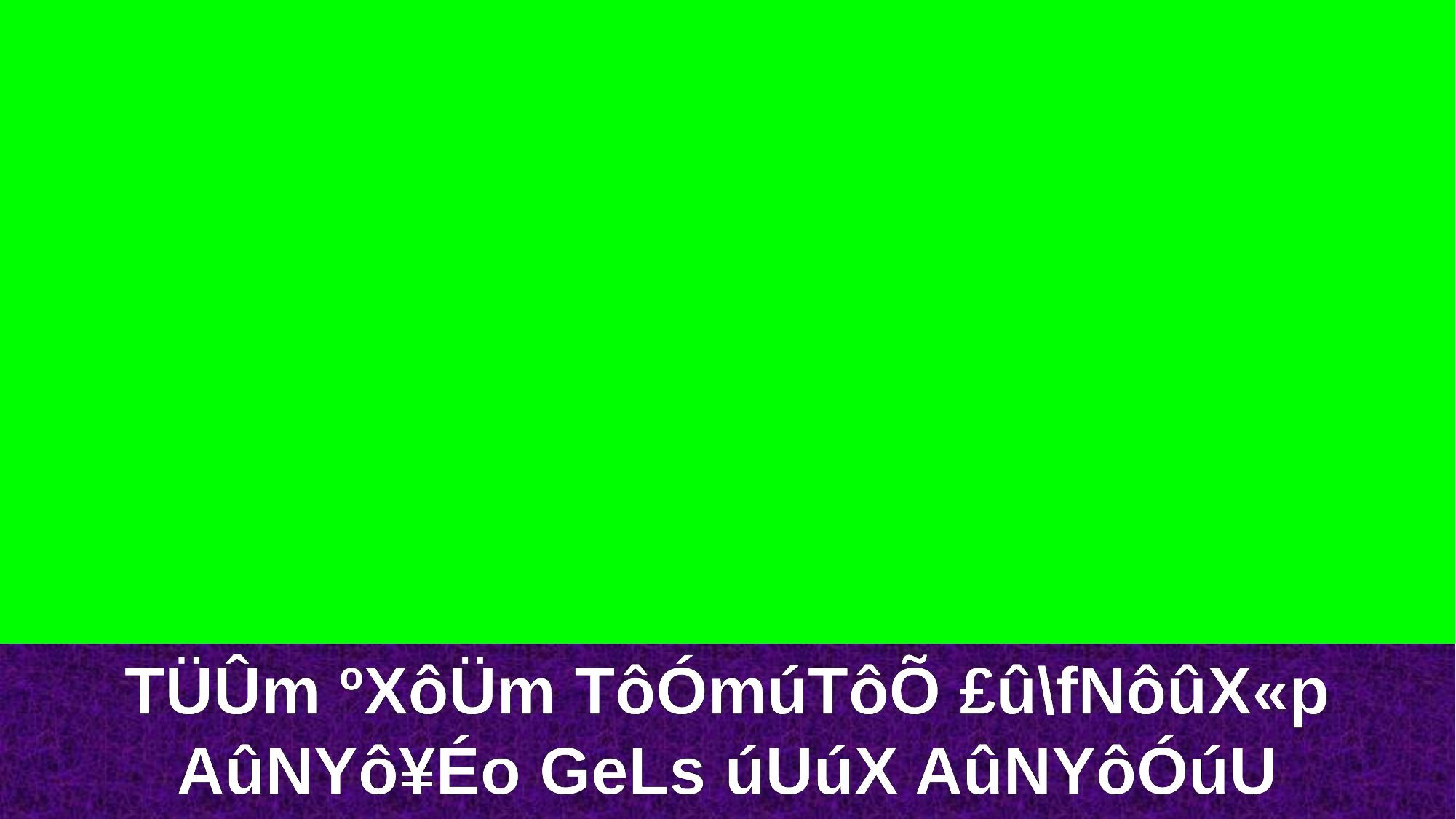

TÜÛm ºXôÜm TôÓmúTôÕ £û\fNôûX«p AûNYô¥Éo GeLs úUúX AûNYôÓúU